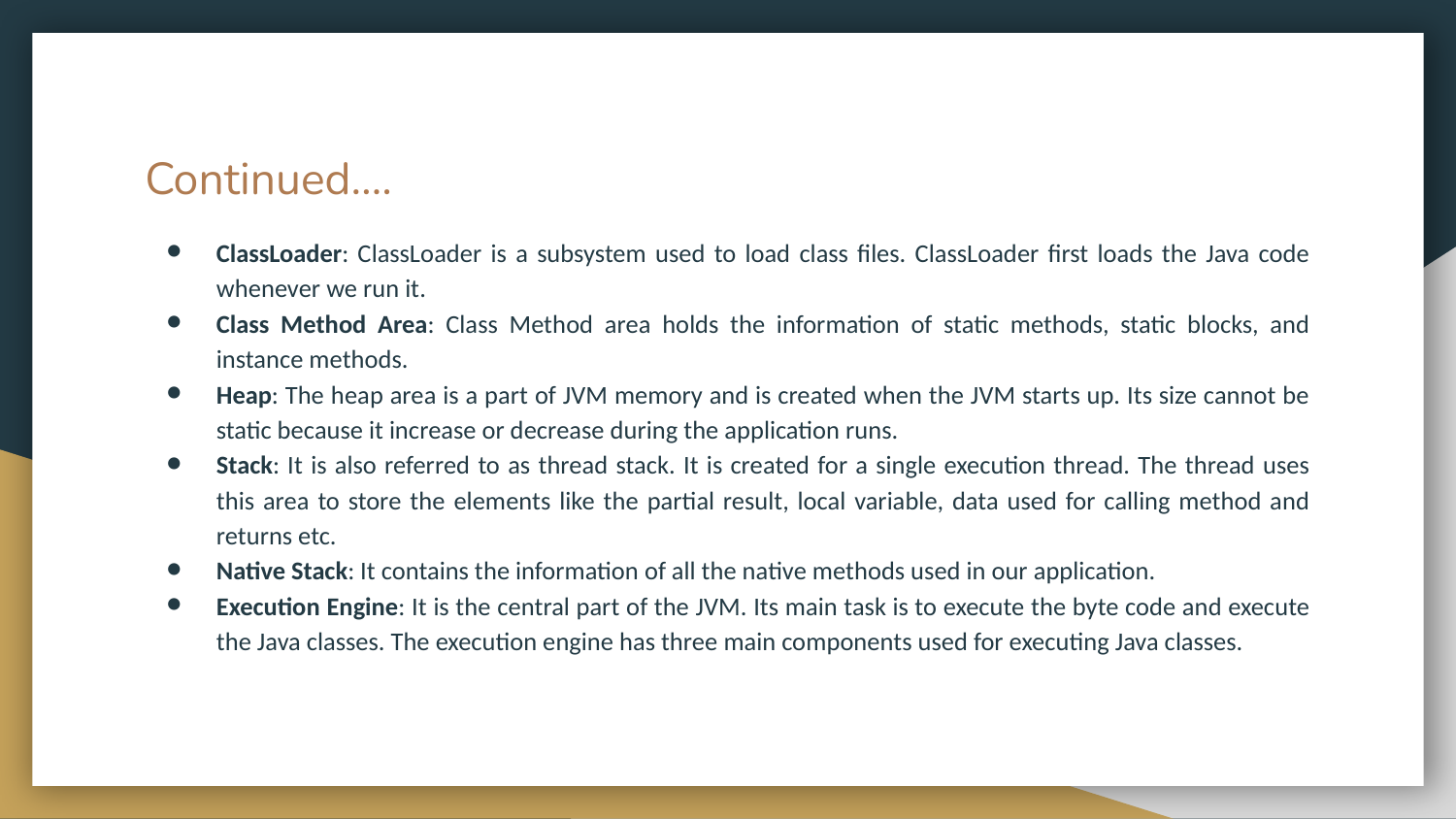

# Continued….
ClassLoader: ClassLoader is a subsystem used to load class files. ClassLoader first loads the Java code whenever we run it.
Class Method Area: Class Method area holds the information of static methods, static blocks, and instance methods.
Heap: The heap area is a part of JVM memory and is created when the JVM starts up. Its size cannot be static because it increase or decrease during the application runs.
Stack: It is also referred to as thread stack. It is created for a single execution thread. The thread uses this area to store the elements like the partial result, local variable, data used for calling method and returns etc.
Native Stack: It contains the information of all the native methods used in our application.
Execution Engine: It is the central part of the JVM. Its main task is to execute the byte code and execute the Java classes. The execution engine has three main components used for executing Java classes.